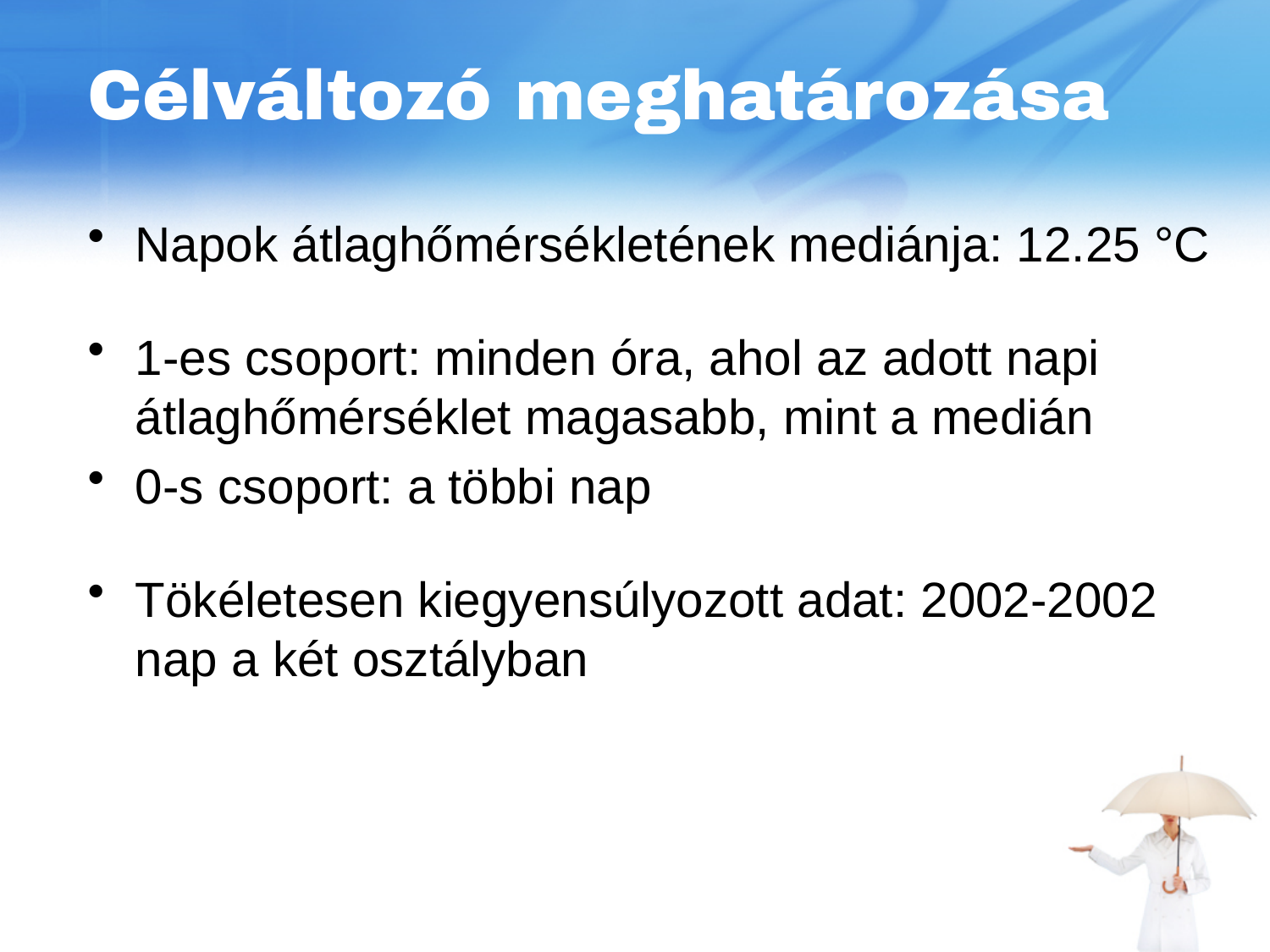

# Célváltozó meghatározása
Napok átlaghőmérsékletének mediánja: 12.25 °C

1-es csoport: minden óra, ahol az adott napi átlaghőmérséklet magasabb, mint a medián
0-s csoport: a többi nap

Tökéletesen kiegyensúlyozott adat: 2002-2002 nap a két osztályban